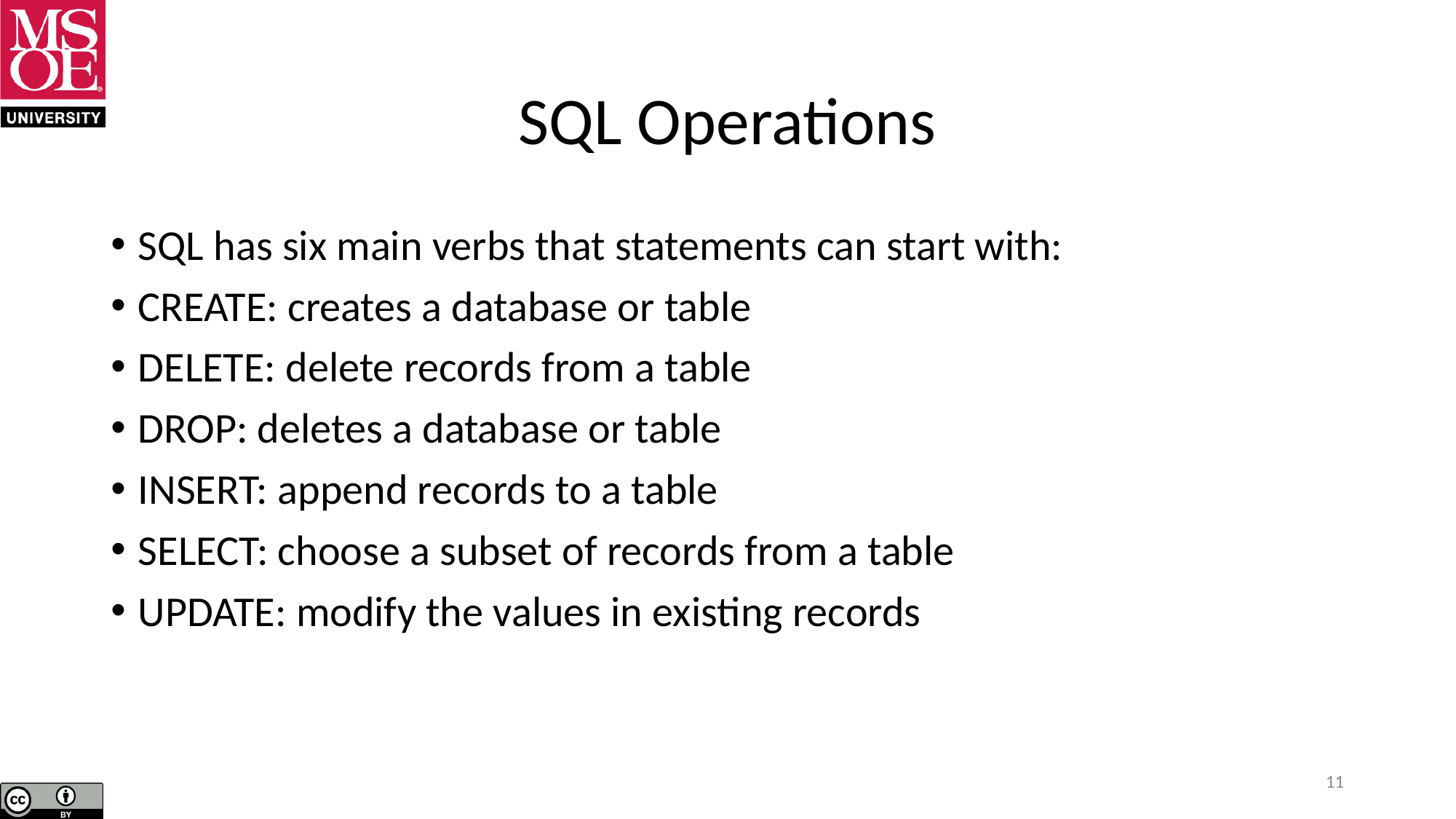

# SQL Operations
SQL has six main verbs that statements can start with:
CREATE: creates a database or table
DELETE: delete records from a table
DROP: deletes a database or table
INSERT: append records to a table
SELECT: choose a subset of records from a table
UPDATE: modify the values in existing records
11